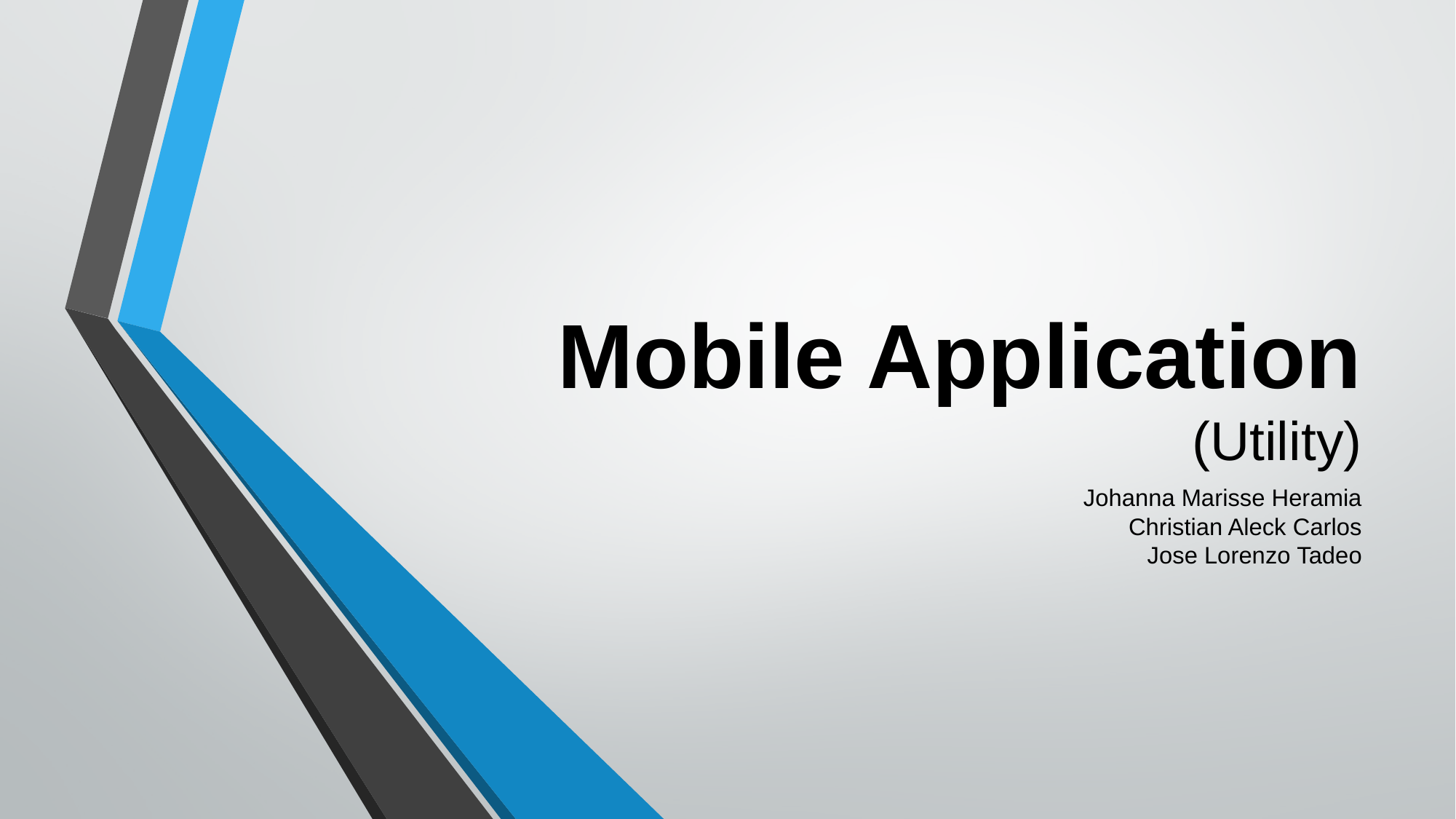

# Mobile Application (Utility)
Johanna Marisse Heramia
Christian Aleck Carlos
Jose Lorenzo Tadeo